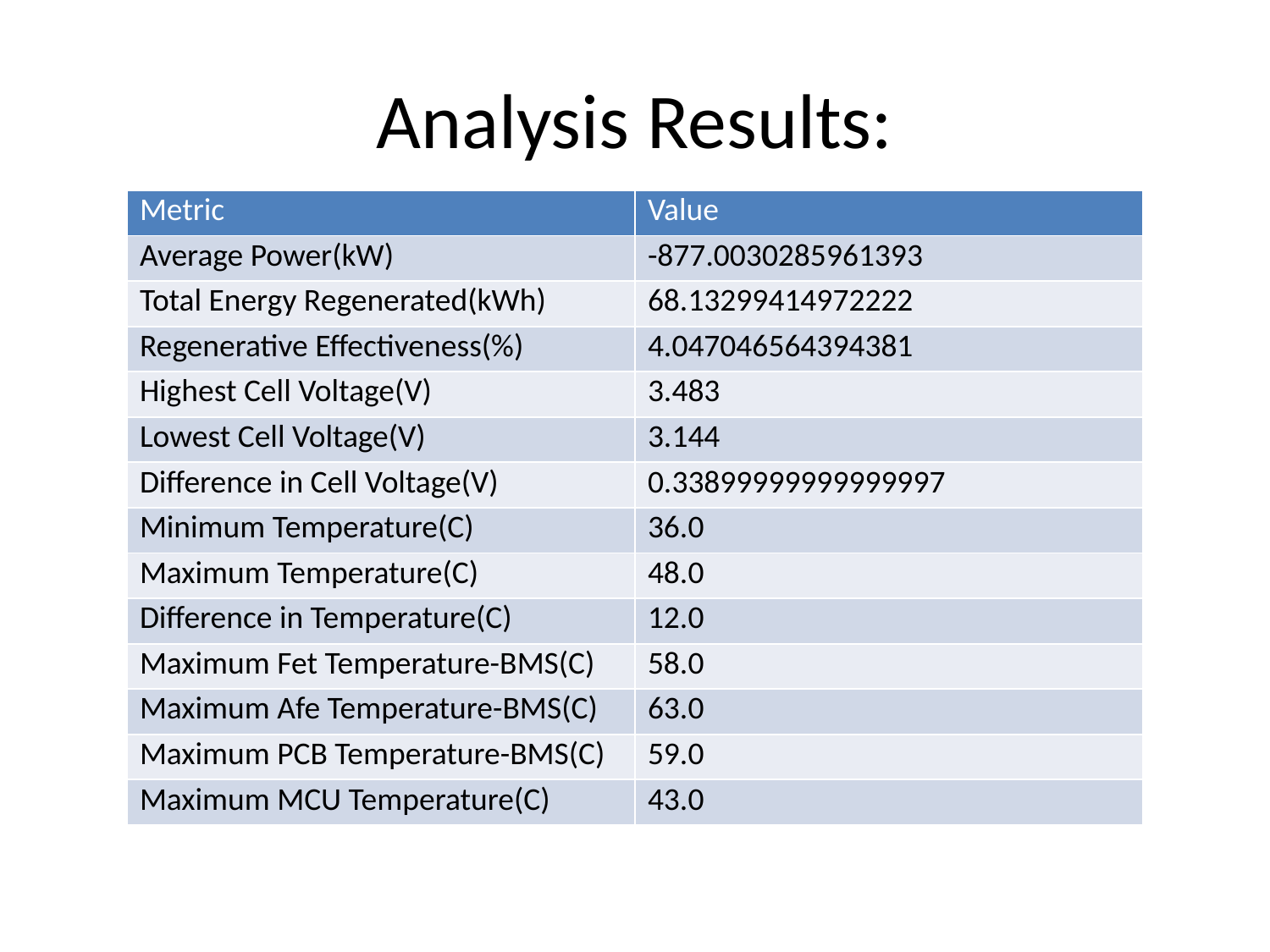

# Analysis Results:
| Metric | Value |
| --- | --- |
| Average Power(kW) | -877.0030285961393 |
| Total Energy Regenerated(kWh) | 68.13299414972222 |
| Regenerative Effectiveness(%) | 4.047046564394381 |
| Highest Cell Voltage(V) | 3.483 |
| Lowest Cell Voltage(V) | 3.144 |
| Difference in Cell Voltage(V) | 0.33899999999999997 |
| Minimum Temperature(C) | 36.0 |
| Maximum Temperature(C) | 48.0 |
| Difference in Temperature(C) | 12.0 |
| Maximum Fet Temperature-BMS(C) | 58.0 |
| Maximum Afe Temperature-BMS(C) | 63.0 |
| Maximum PCB Temperature-BMS(C) | 59.0 |
| Maximum MCU Temperature(C) | 43.0 |